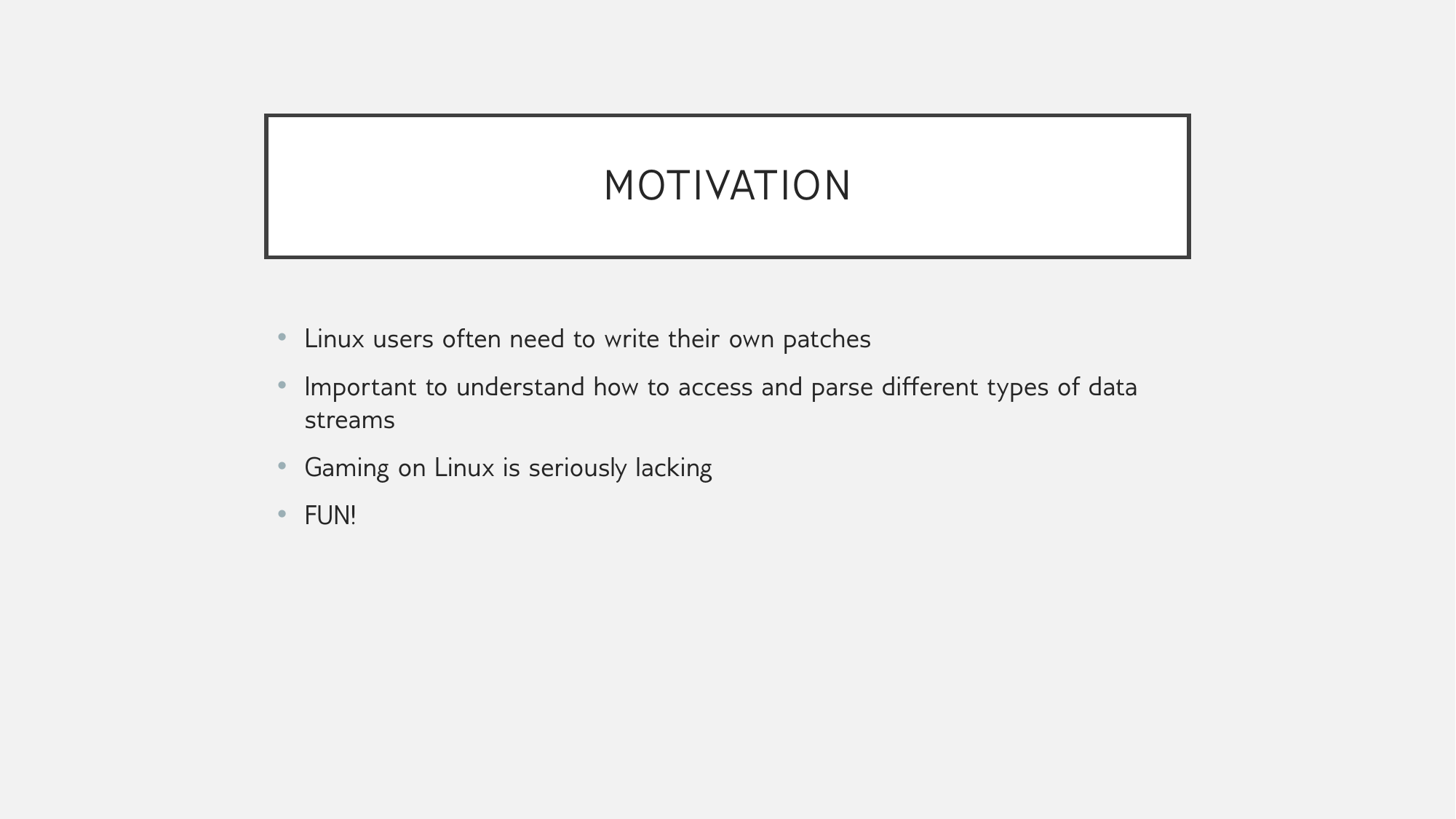

# Motivation
Linux users often need to write their own patches
Important to understand how to access and parse different types of data streams
Gaming on Linux is seriously lacking
FUN!